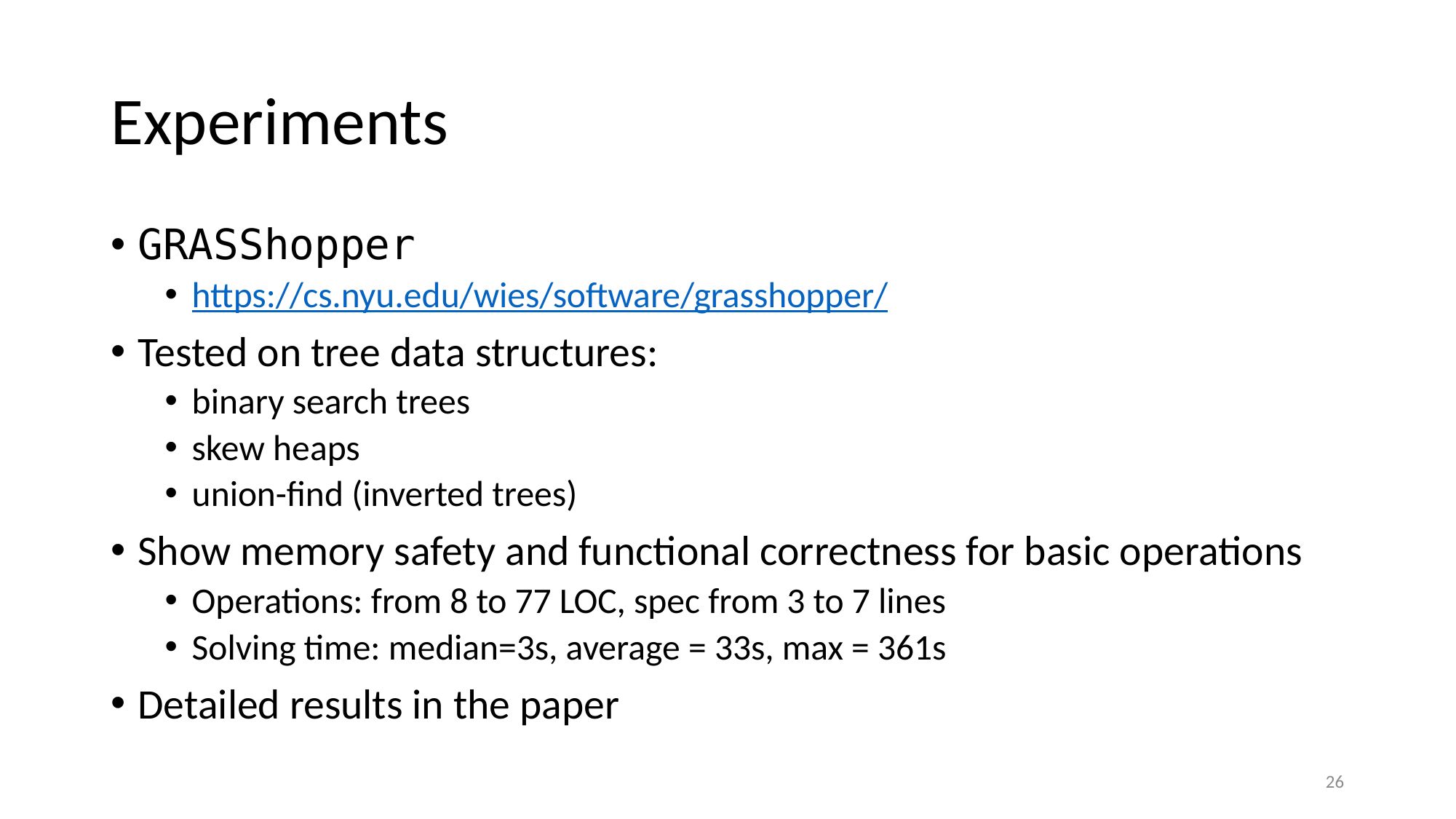

# Experiments
GRASShopper
https://cs.nyu.edu/wies/software/grasshopper/
Tested on tree data structures:
binary search trees
skew heaps
union-find (inverted trees)
Show memory safety and functional correctness for basic operations
Operations: from 8 to 77 LOC, spec from 3 to 7 lines
Solving time: median=3s, average = 33s, max = 361s
Detailed results in the paper
26